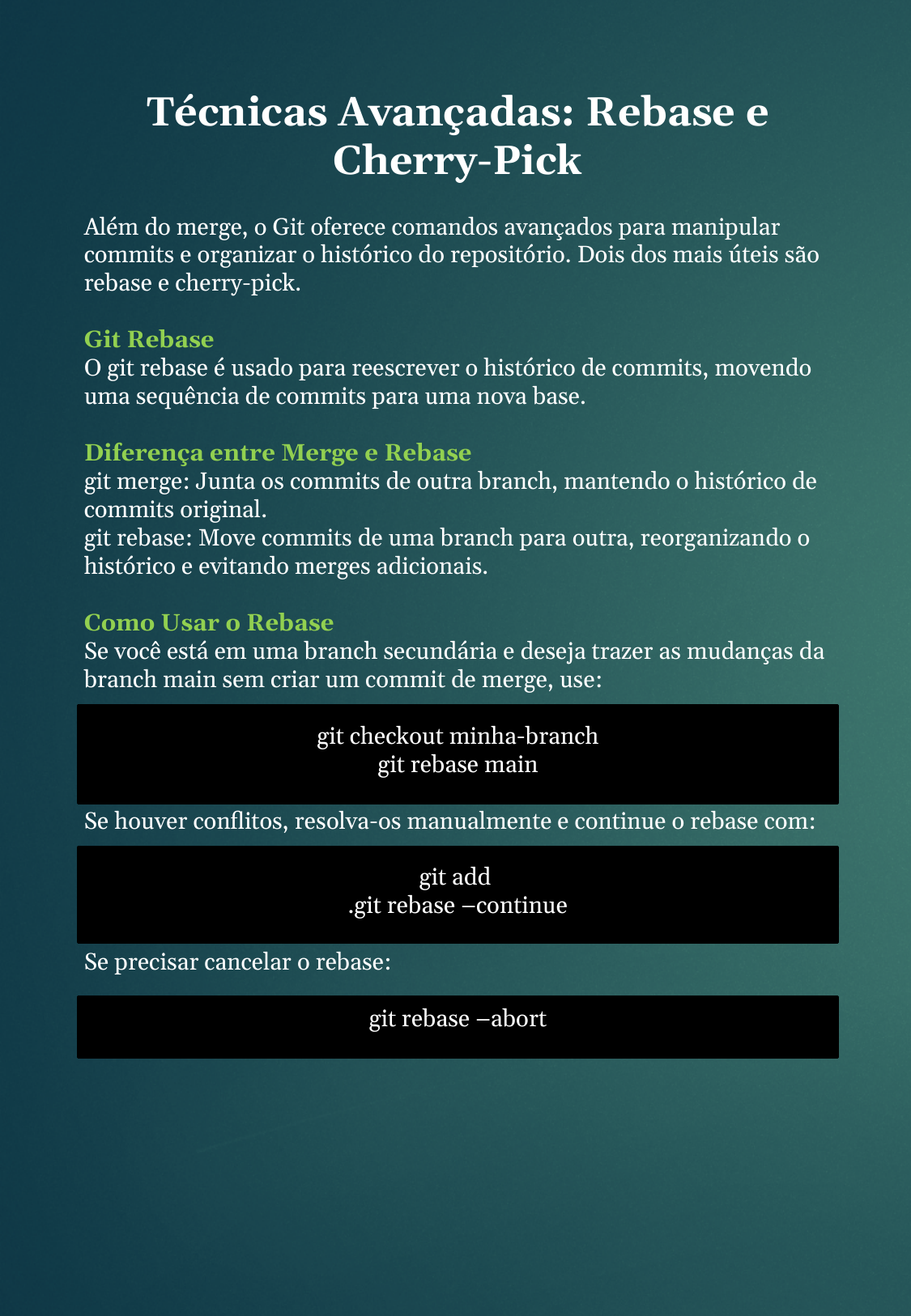

Técnicas Avançadas: Rebase e Cherry-Pick

Além do merge, o Git oferece comandos avançados para manipular commits e organizar o histórico do repositório. Dois dos mais úteis são rebase e cherry-pick.

Git Rebase
O git rebase é usado para reescrever o histórico de commits, movendo uma sequência de commits para uma nova base.

Diferença entre Merge e Rebase
git merge: Junta os commits de outra branch, mantendo o histórico de commits original.
git rebase: Move commits de uma branch para outra, reorganizando o histórico e evitando merges adicionais.

Como Usar o Rebase
Se você está em uma branch secundária e deseja trazer as mudanças da branch main sem criar um commit de merge, use:

git checkout minha-branch
git rebase main

Se houver conflitos, resolva-os manualmente e continue o rebase com:

git add
.git rebase –continue

Se precisar cancelar o rebase:

git rebase –abort